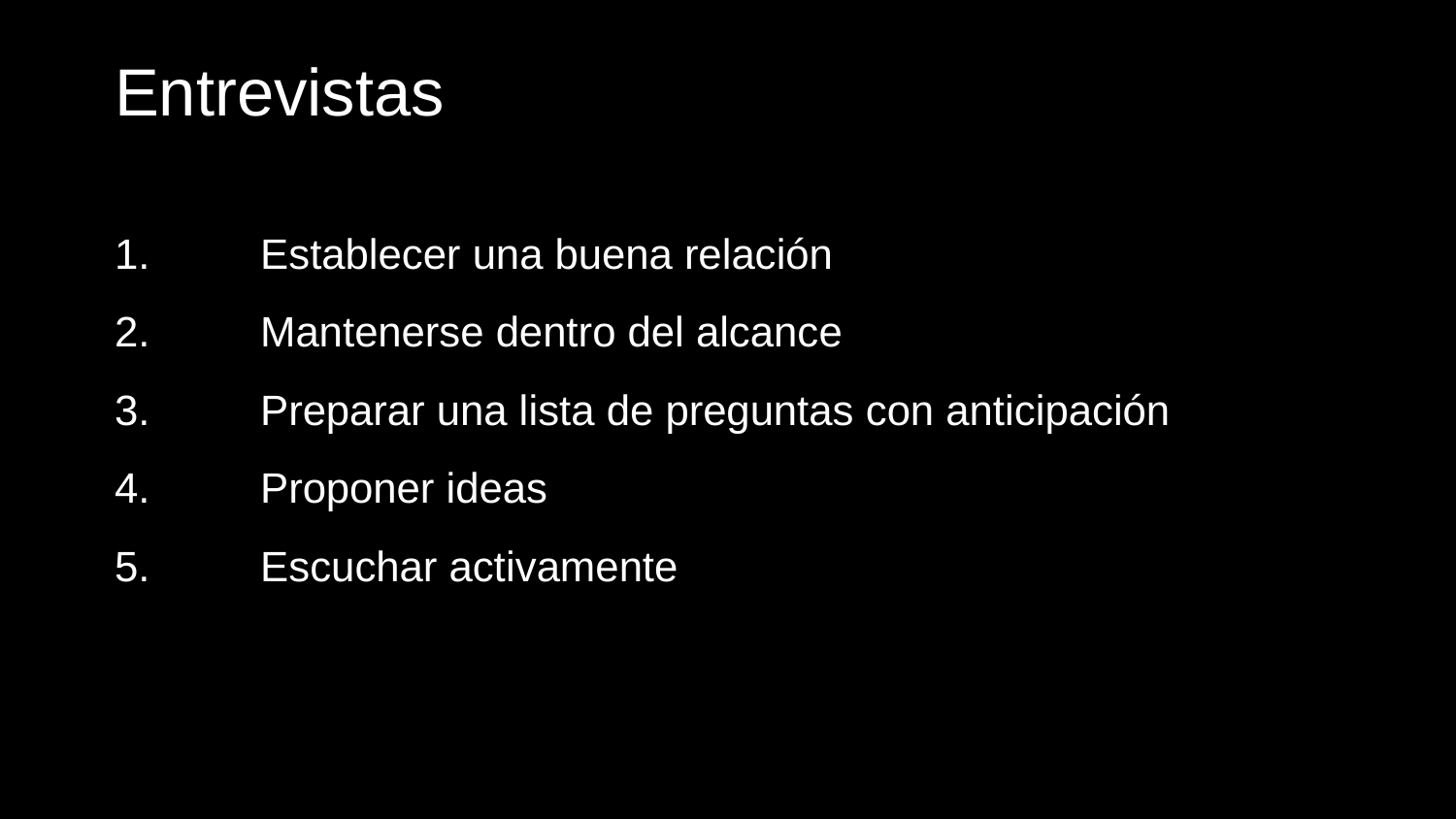

# Entrevistas
1.	Establecer una buena relación
2.	Mantenerse dentro del alcance
3.	Preparar una lista de preguntas con anticipación
4.	Proponer ideas
5.	Escuchar activamente